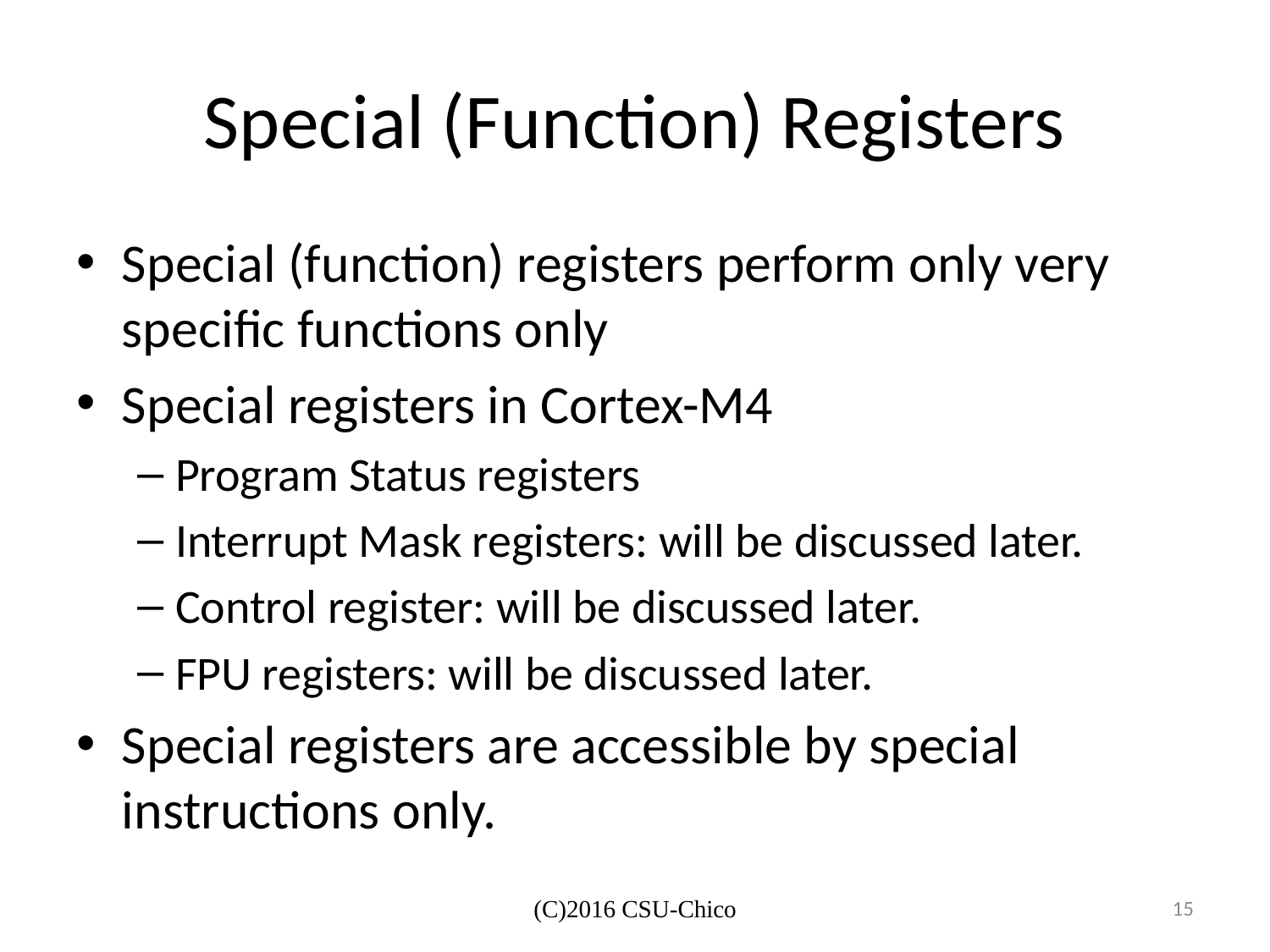

# Special (Function) Registers
Special (function) registers perform only very specific functions only
Special registers in Cortex-M4
Program Status registers
Interrupt Mask registers: will be discussed later.
Control register: will be discussed later.
FPU registers: will be discussed later.
Special registers are accessible by special instructions only.

(C)2016 CSU-Chico
15